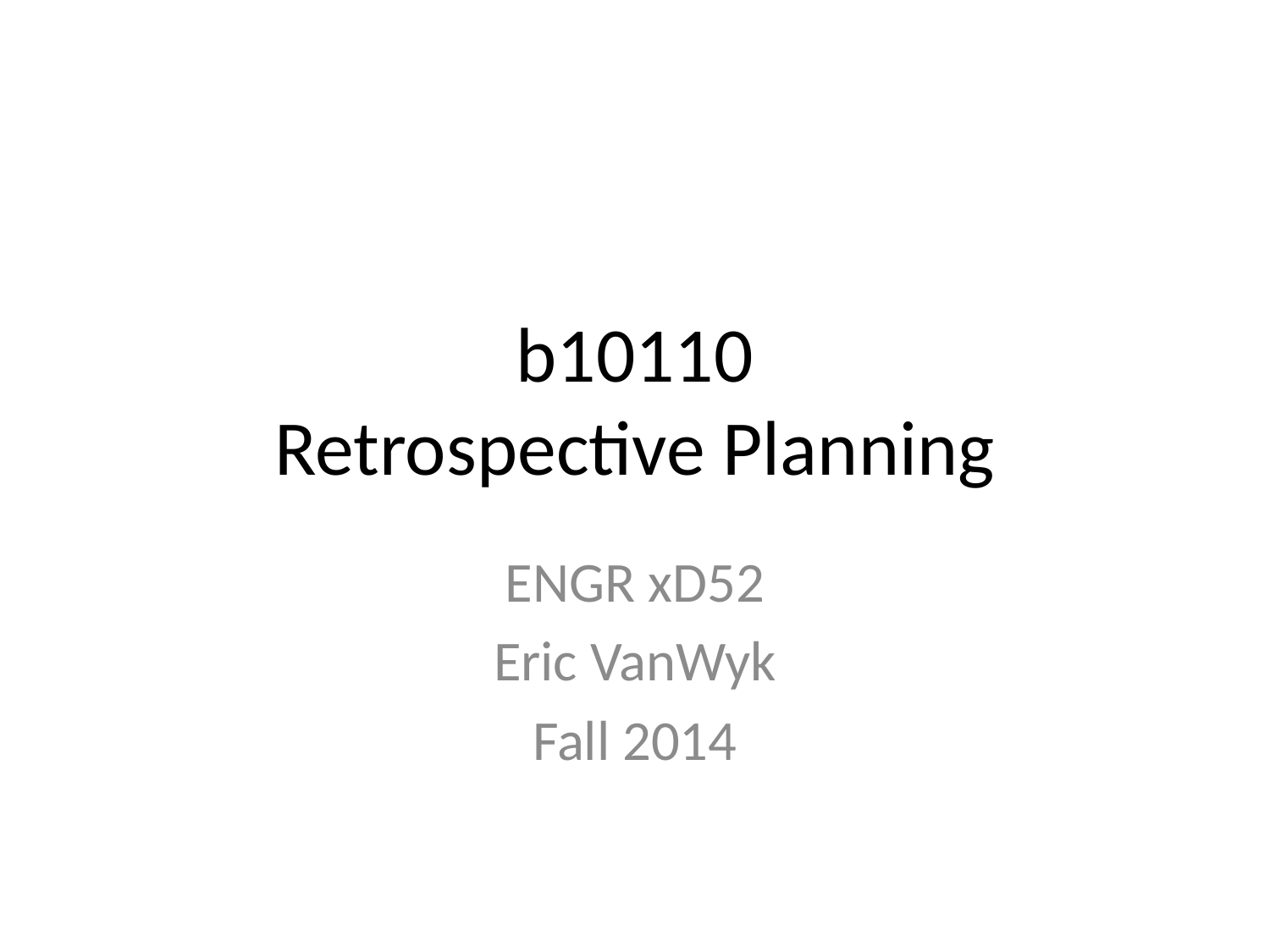

# b10110 Retrospective Planning
ENGR xD52
Eric VanWyk
Fall 2014